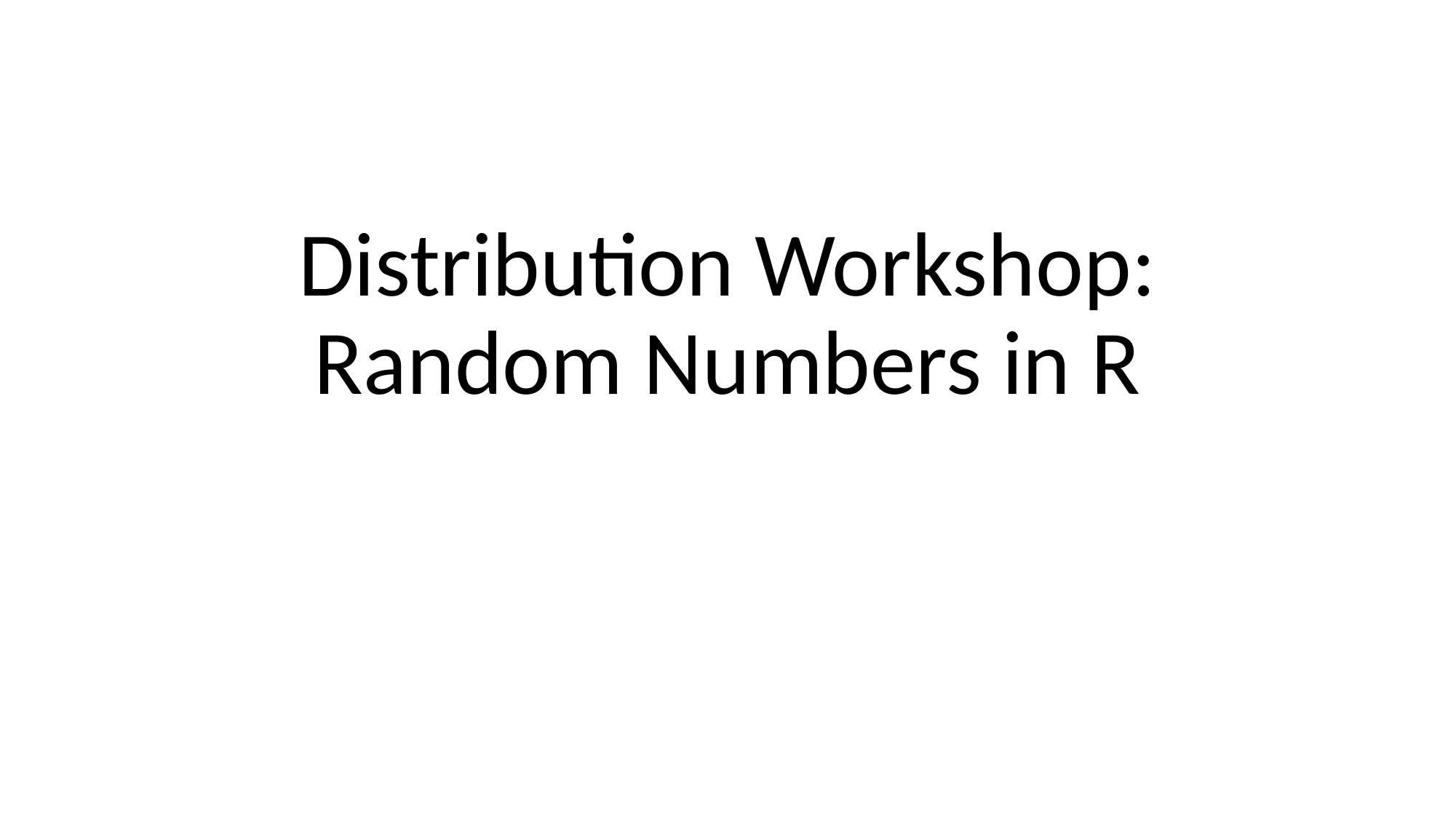

# Distribution Workshop: Random Numbers in R